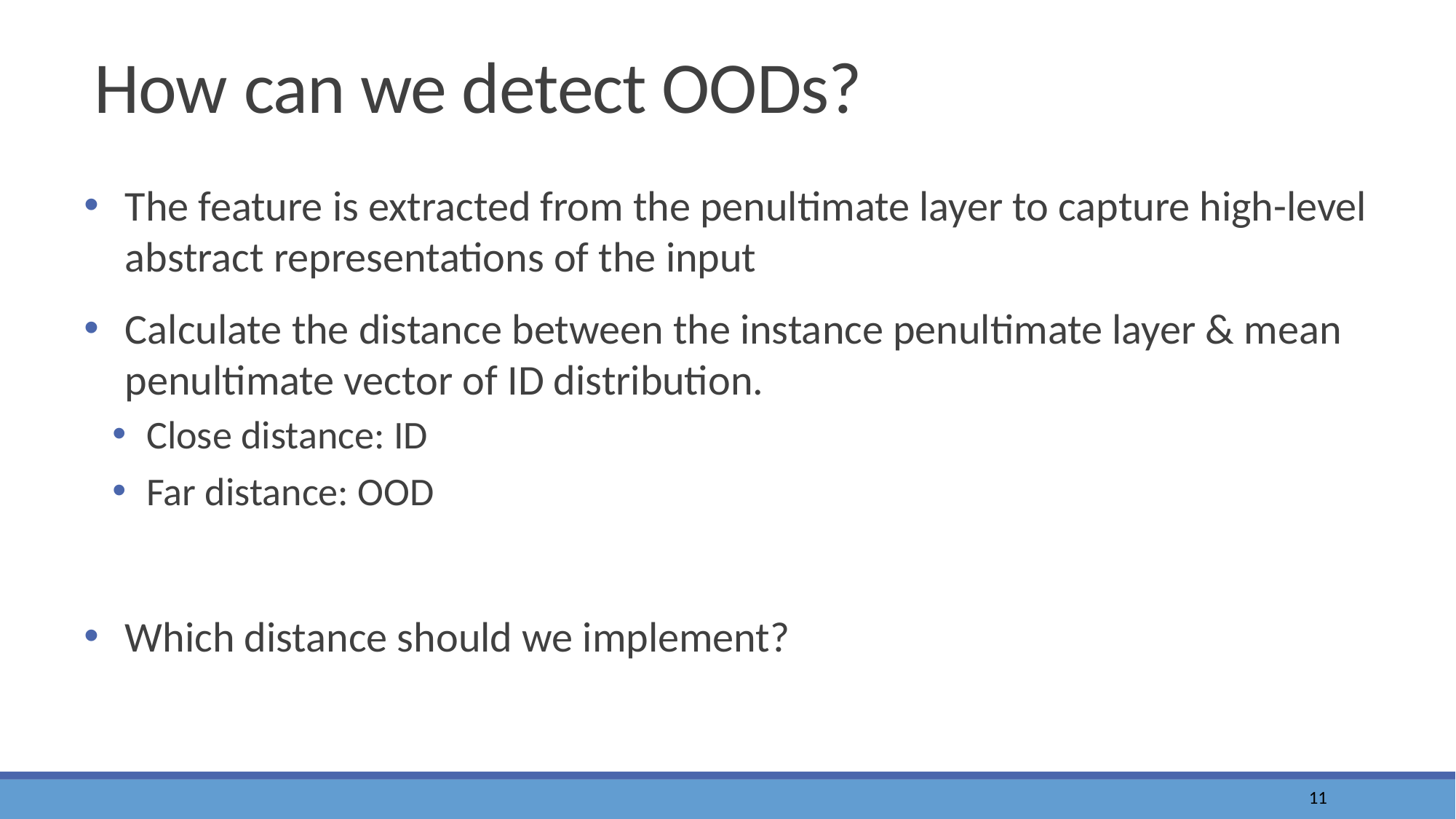

# How can we detect OODs?
The feature is extracted from the penultimate layer to capture high-level abstract representations of the input
Calculate the distance between the instance penultimate layer & mean penultimate vector of ID distribution.
Close distance: ID
Far distance: OOD

Which distance should we implement?
11